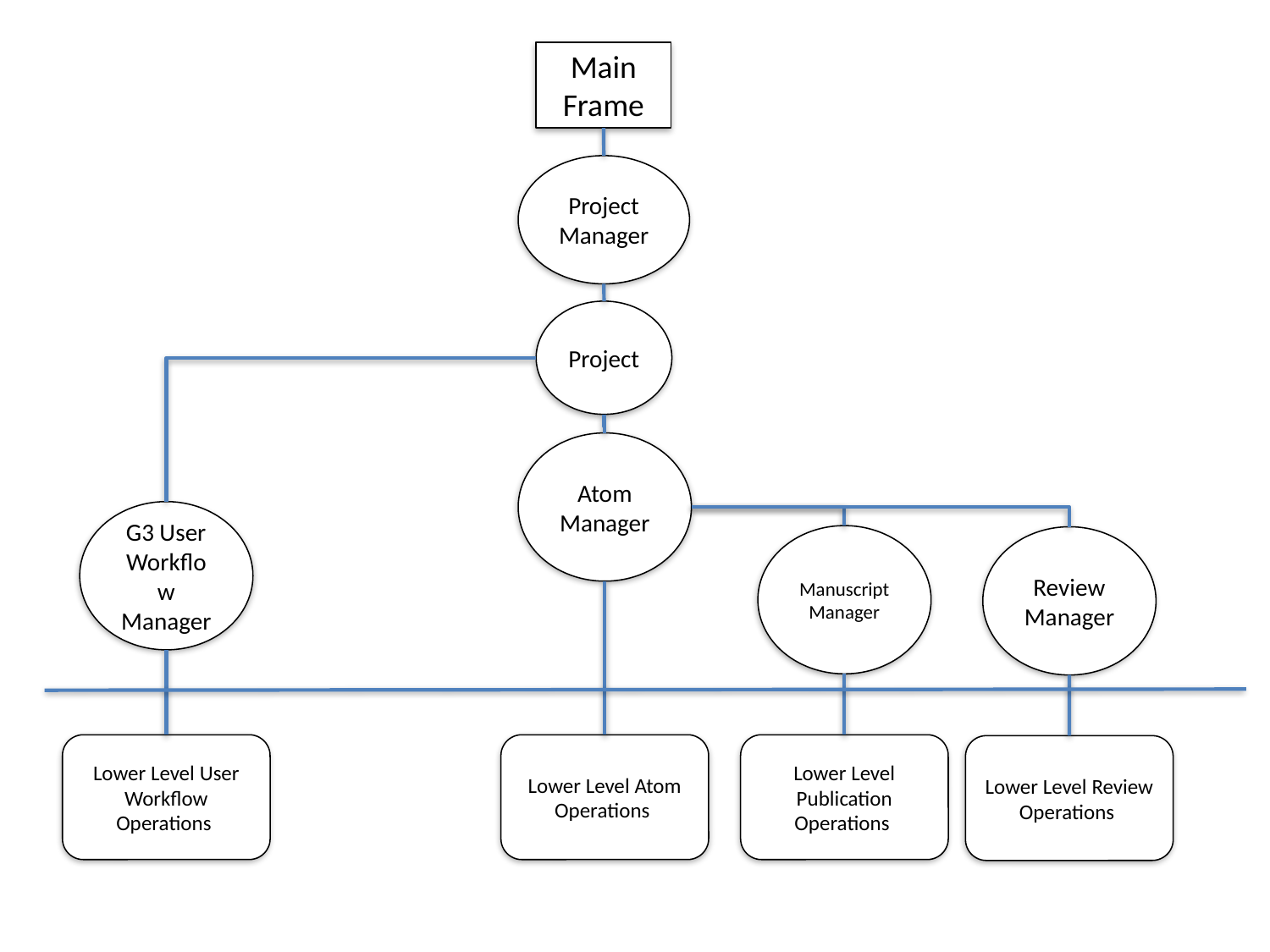

Main Frame
Project Manager
Project
Atom Manager
G3 User Workflow Manager
Manuscript Manager
Review Manager
Lower Level User Workflow Operations
Lower Level Atom Operations
Lower Level Publication Operations
Lower Level Review Operations